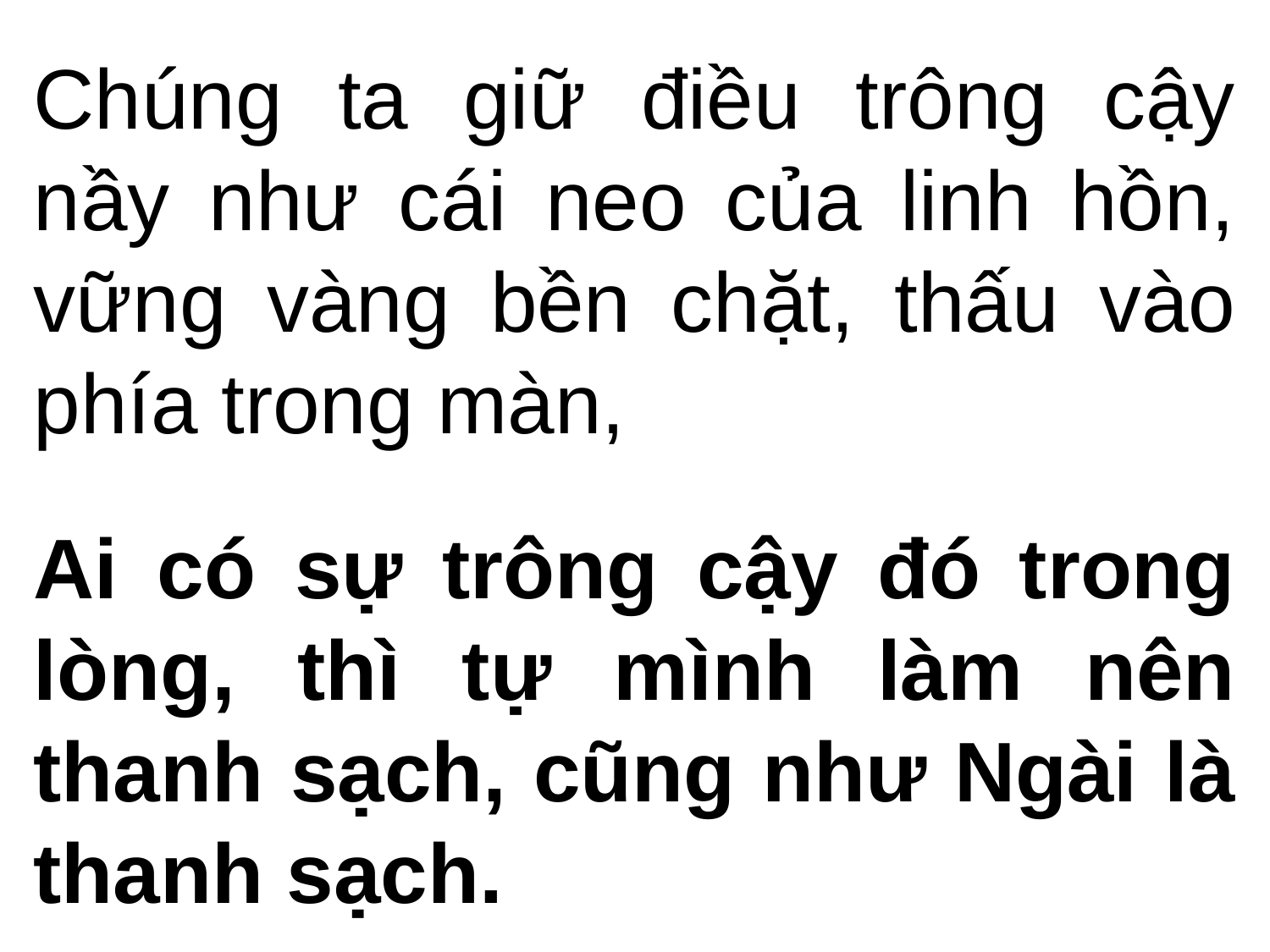

Chúng ta giữ điều trông cậy nầy như cái neo của linh hồn, vững vàng bền chặt, thấu vào phía trong màn,

Ai có sự trông cậy đó trong lòng, thì tự mình làm nên thanh sạch, cũng như Ngài là thanh sạch.